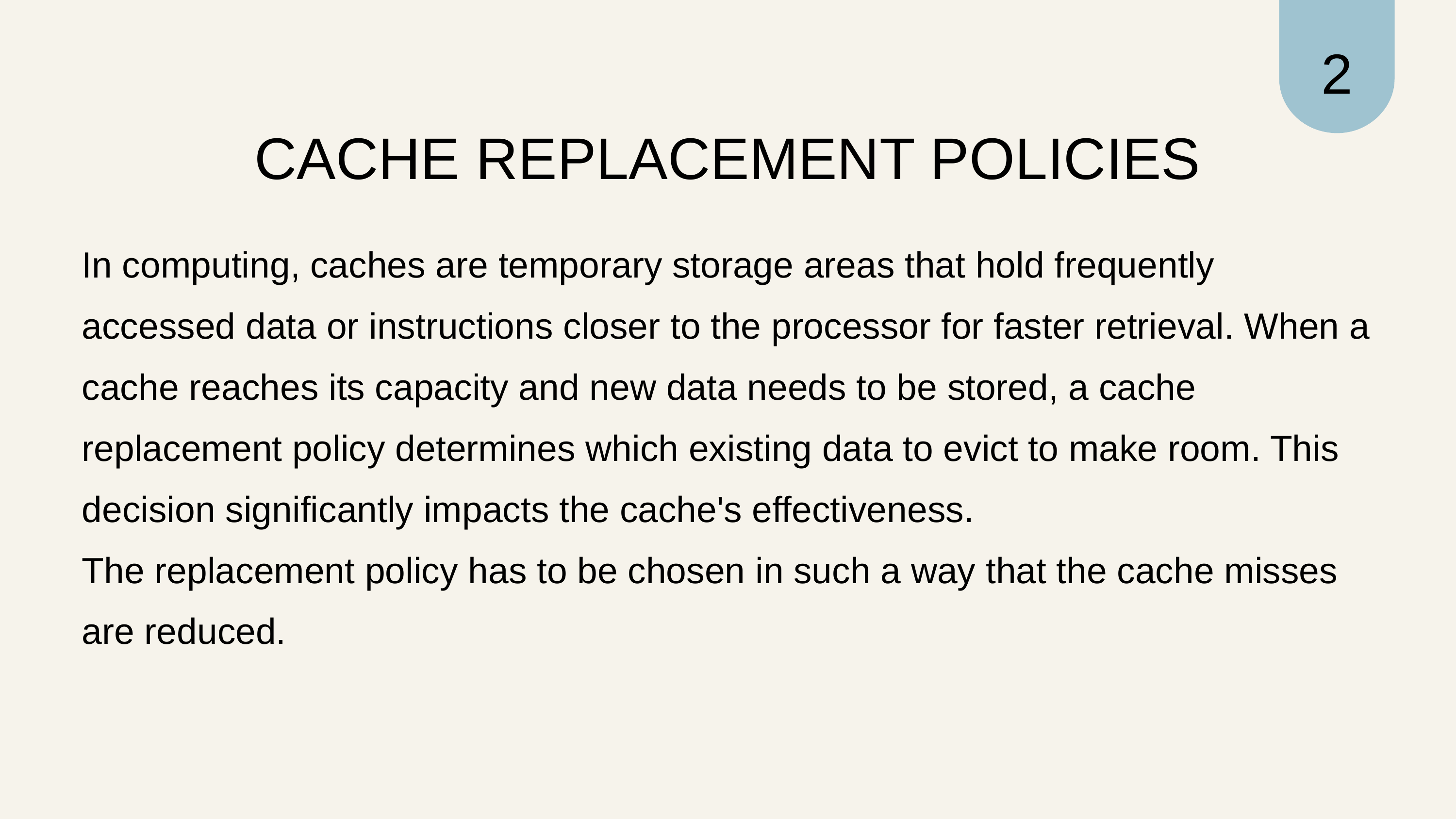

2
CACHE REPLACEMENT POLICIES
In computing, caches are temporary storage areas that hold frequently accessed data or instructions closer to the processor for faster retrieval. When a cache reaches its capacity and new data needs to be stored, a cache replacement policy determines which existing data to evict to make room. This decision significantly impacts the cache's effectiveness.
The replacement policy has to be chosen in such a way that the cache misses are reduced.